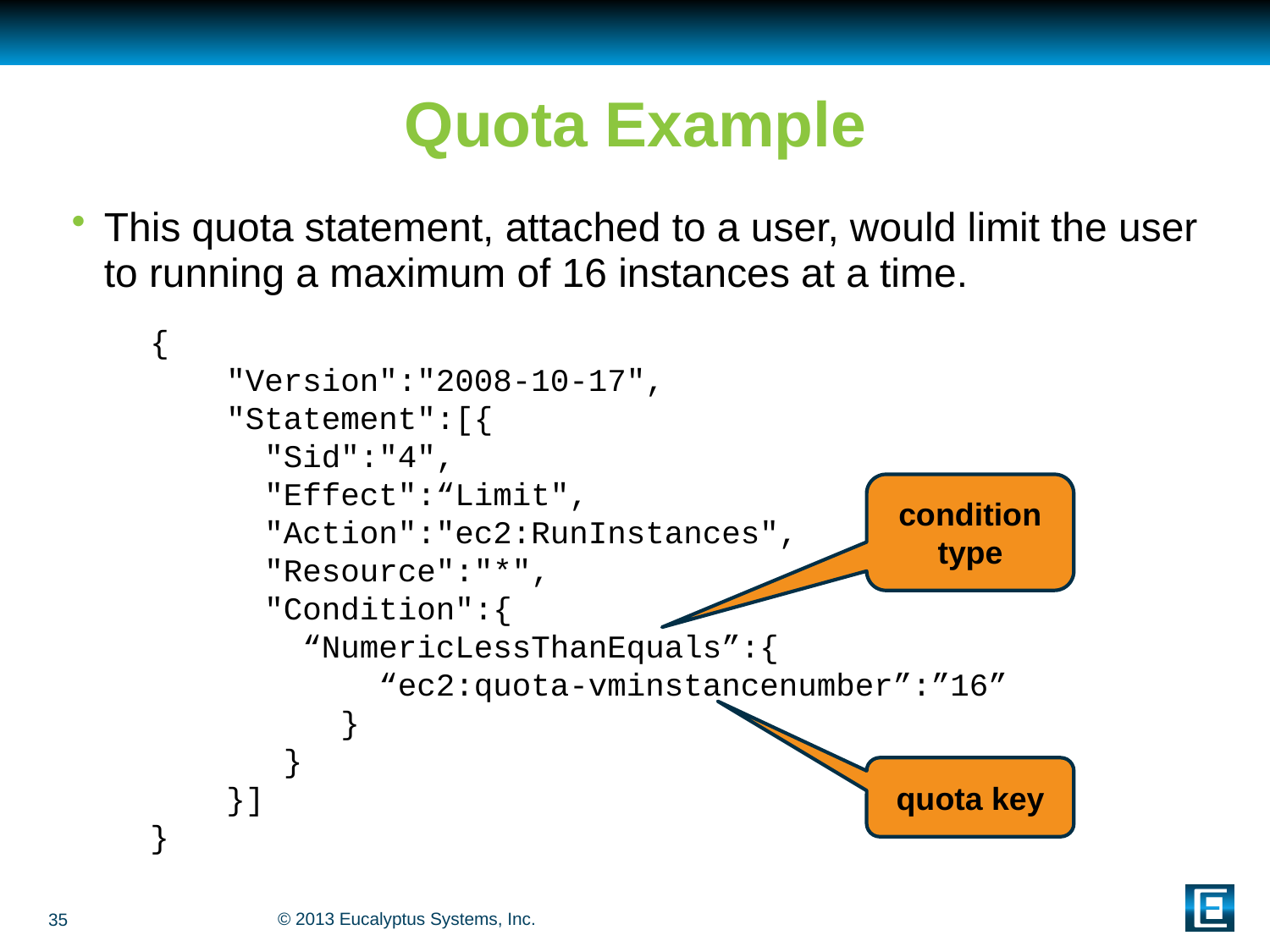

# Quota Example
This quota statement, attached to a user, would limit the user to running a maximum of 16 instances at a time.
{
    "Version":"2008-10-17",
    "Statement":[{
      "Sid":"4",
      "Effect":“Limit",
      "Action":"ec2:RunInstances",
      "Resource":"*",
      "Condition":{
        “NumericLessThanEquals”:{
            “ec2:quota-vminstancenumber”:”16”
          }
       }
    }]
}
condition type
quota key
35